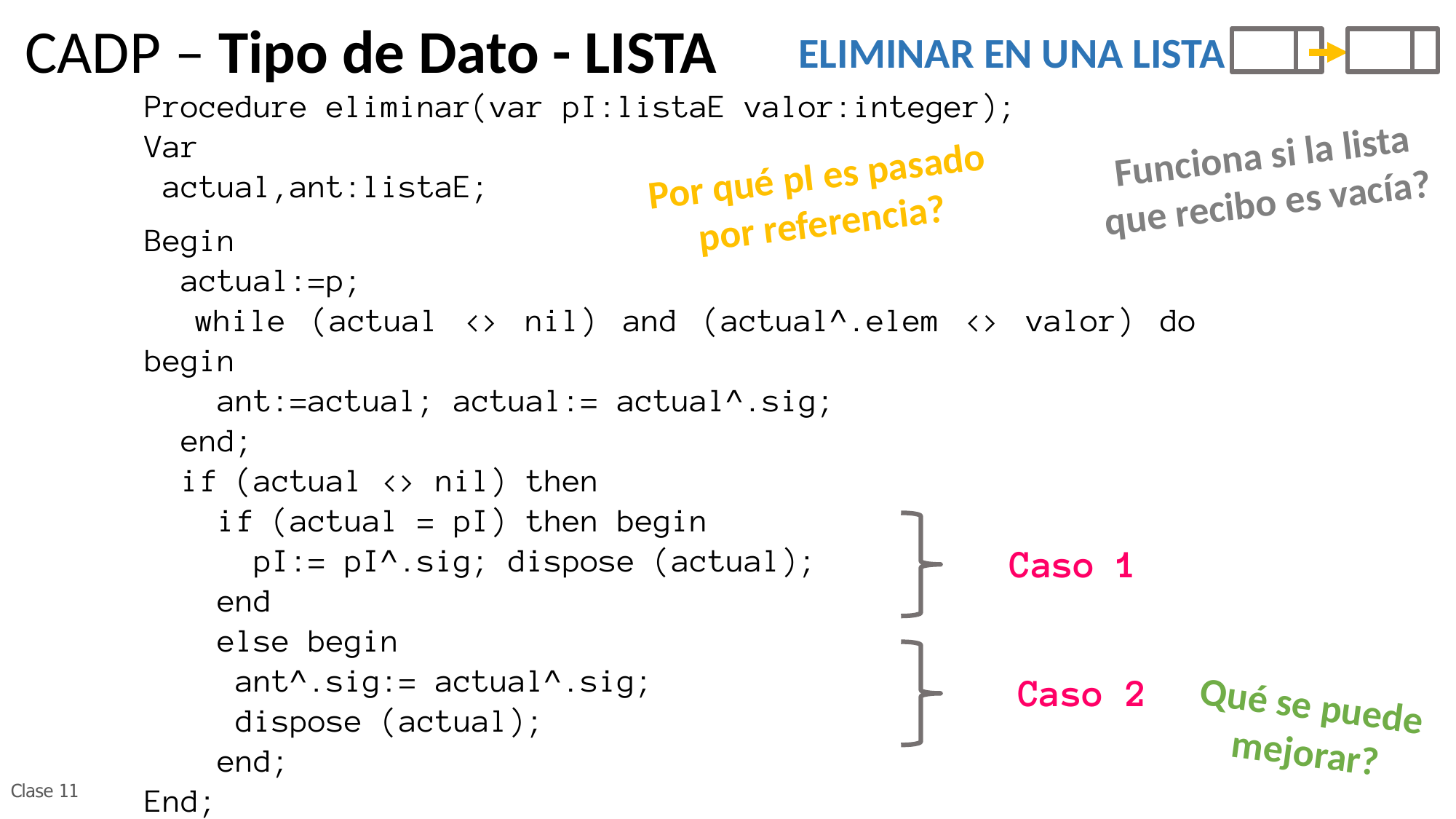

CADP – Tipo de Dato - LISTA
ELIMINAR EN UNA LISTA

Procedure eliminar(var pI:listaE valor:integer);
Var
 actual,ant:listaE;

Begin
  actual:=p;
  while (actual <> nil) and (actual^.elem <> valor) do begin
    ant:=actual; actual:= actual^.sig;
  end;
  if (actual <> nil) then
    if (actual = pI) then begin
      pI:= pI^.sig; dispose (actual);
    end
    else begin
     ant^.sig:= actual^.sig;
     dispose (actual);
    end;
End;
Funciona si la lista que recibo es vacía?
Por qué pI es pasado por referencia?

Caso 1

Caso 2
Qué se puede mejorar?
Clase 11